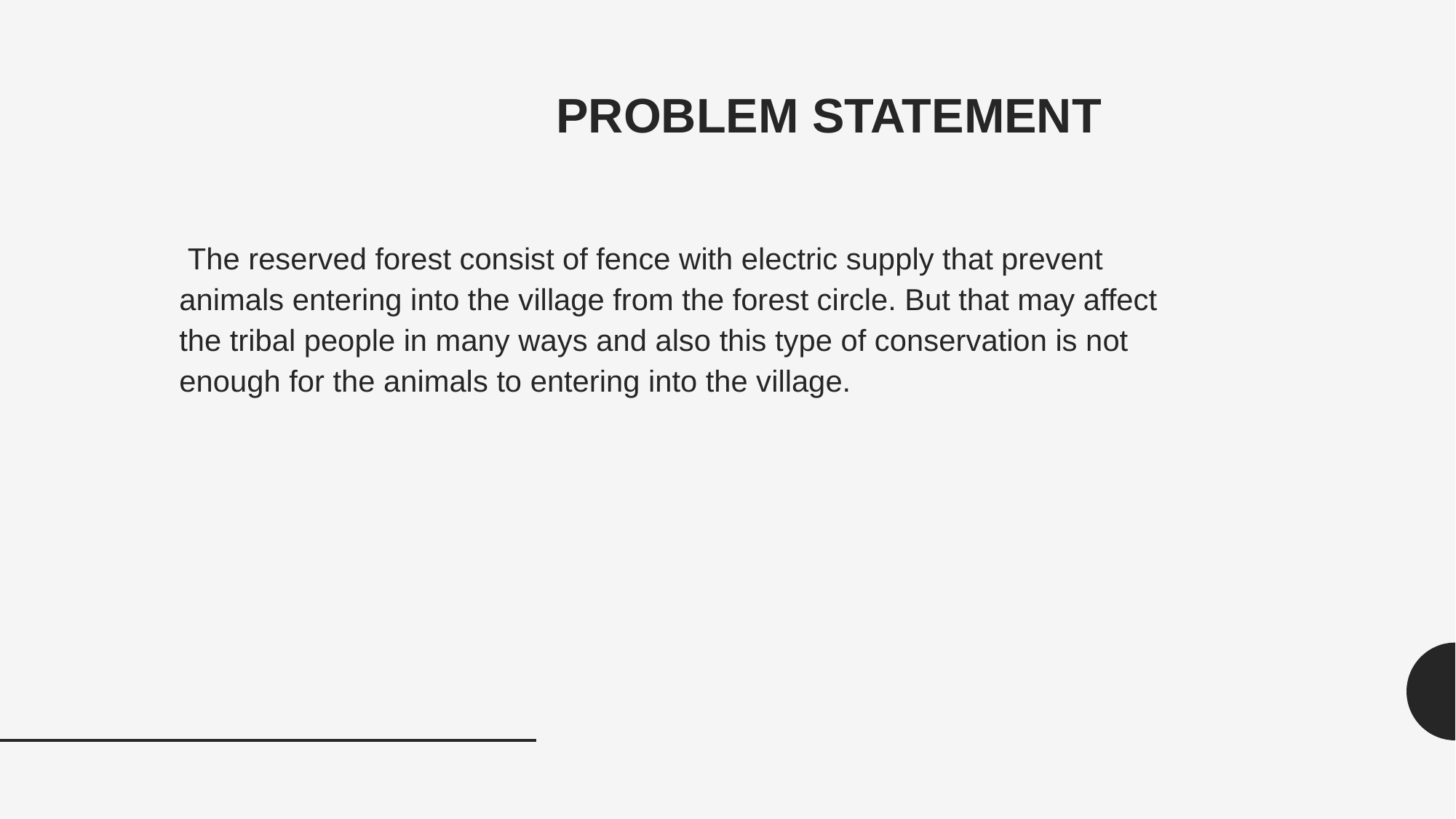

PROBLEM STATEMENT

 The reserved forest consist of fence with electric supply that prevent animals entering into the village from the forest circle. But that may affect the tribal people in many ways and also this type of conservation is not enough for the animals to entering into the village.